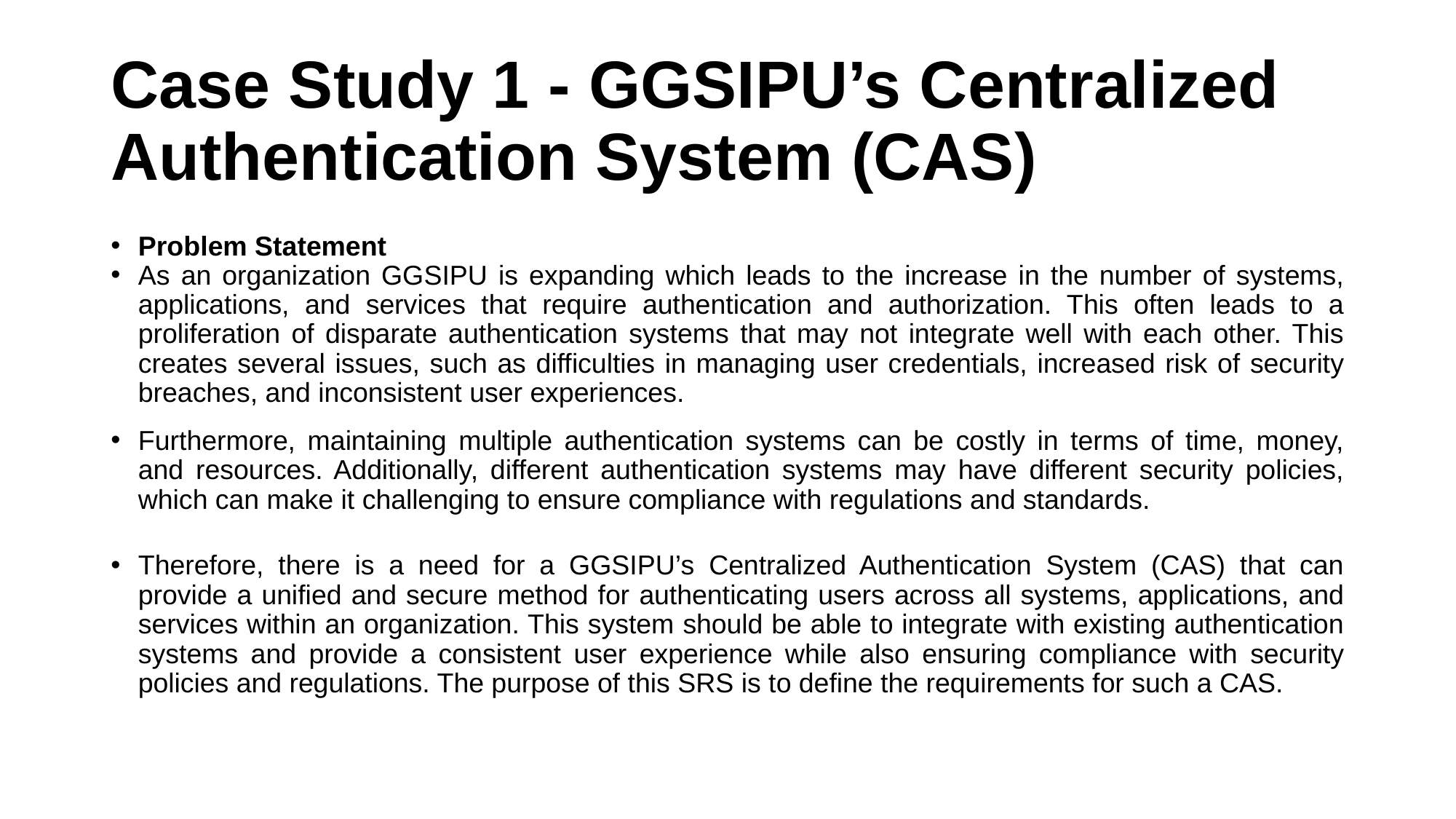

# Case Study 1 - GGSIPU’s Centralized Authentication System (CAS)
Problem Statement
As an organization GGSIPU is expanding which leads to the increase in the number of systems, applications, and services that require authentication and authorization. This often leads to a proliferation of disparate authentication systems that may not integrate well with each other. This creates several issues, such as difficulties in managing user credentials, increased risk of security breaches, and inconsistent user experiences.
Furthermore, maintaining multiple authentication systems can be costly in terms of time, money, and resources. Additionally, different authentication systems may have different security policies, which can make it challenging to ensure compliance with regulations and standards.
Therefore, there is a need for a GGSIPU’s Centralized Authentication System (CAS) that can provide a unified and secure method for authenticating users across all systems, applications, and services within an organization. This system should be able to integrate with existing authentication systems and provide a consistent user experience while also ensuring compliance with security policies and regulations. The purpose of this SRS is to define the requirements for such a CAS.